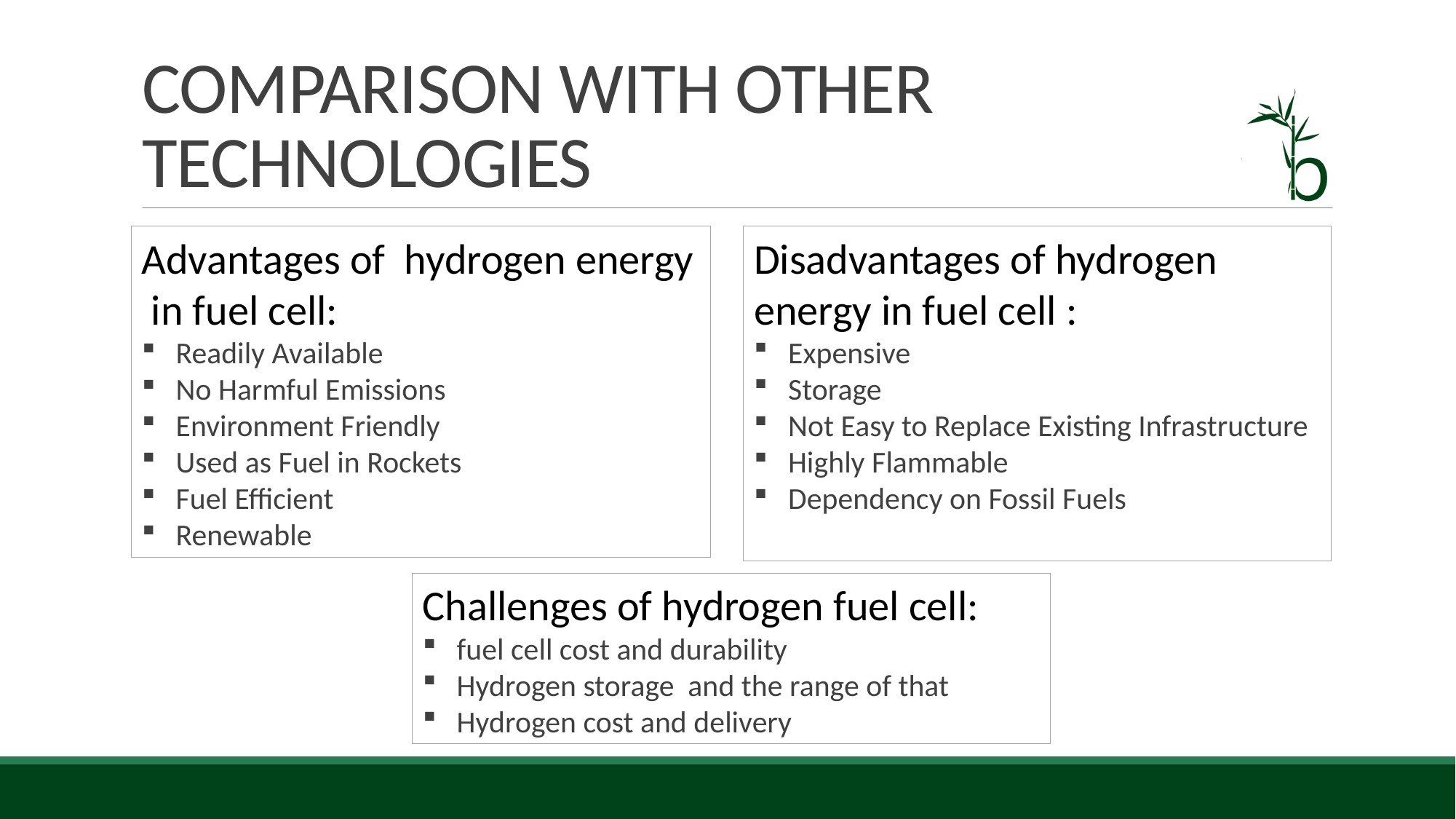

# COMPARISON WITH OTHER TECHNOLOGIES
Disadvantages of hydrogen energy in fuel cell :
Expensive
Storage
Not Easy to Replace Existing Infrastructure
Highly Flammable
Dependency on Fossil Fuels
Advantages of  hydrogen energy  in fuel cell:
Readily Available
No Harmful Emissions
Environment Friendly
Used as Fuel in Rockets
Fuel Efficient
Renewable
Challenges of hydrogen fuel cell:
fuel cell cost and durability
Hydrogen storage  and the range of that
Hydrogen cost and delivery